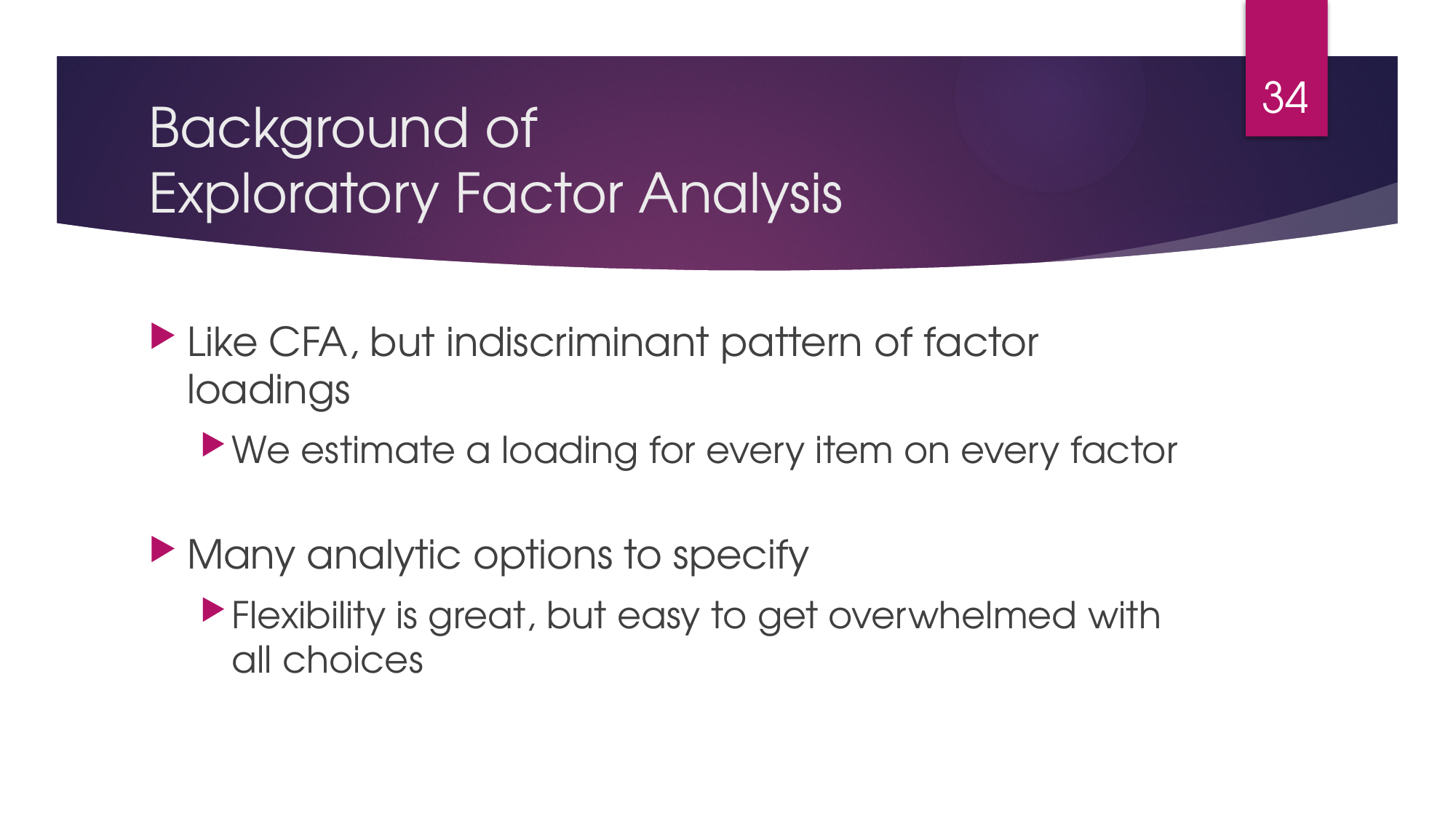

34
# Background of Exploratory Factor Analysis
Like CFA, but indiscriminant pattern of factor loadings
We estimate a loading for every item on every factor
Many analytic options to specify
Flexibility is great, but easy to get overwhelmed with all choices